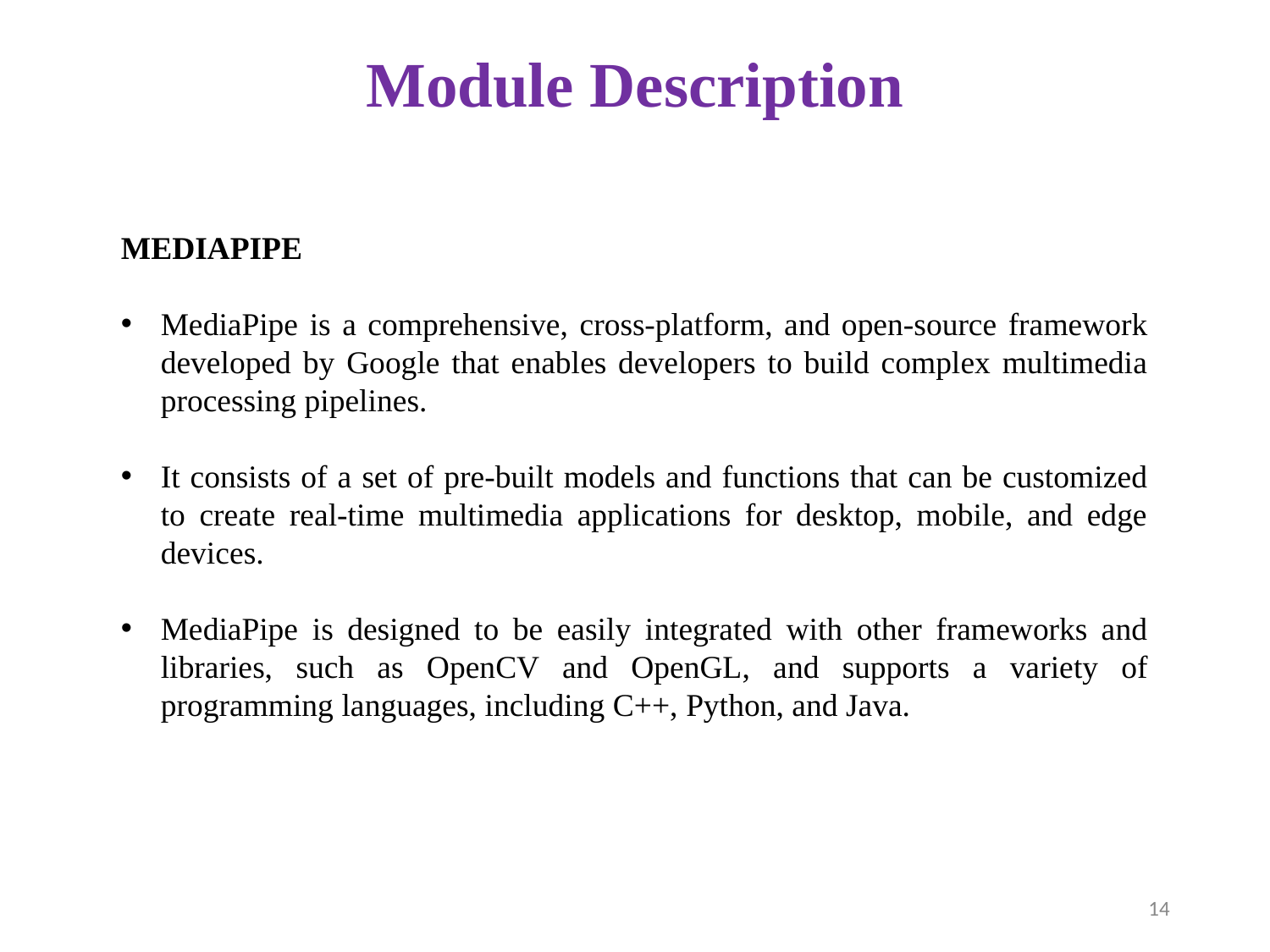

# Module Description
MEDIAPIPE

MediaPipe is a comprehensive, cross-platform, and open-source framework developed by Google that enables developers to build complex multimedia processing pipelines.

It consists of a set of pre-built models and functions that can be customized to create real-time multimedia applications for desktop, mobile, and edge devices.

MediaPipe is designed to be easily integrated with other frameworks and libraries, such as OpenCV and OpenGL, and supports a variety of programming languages, including C++, Python, and Java.

14